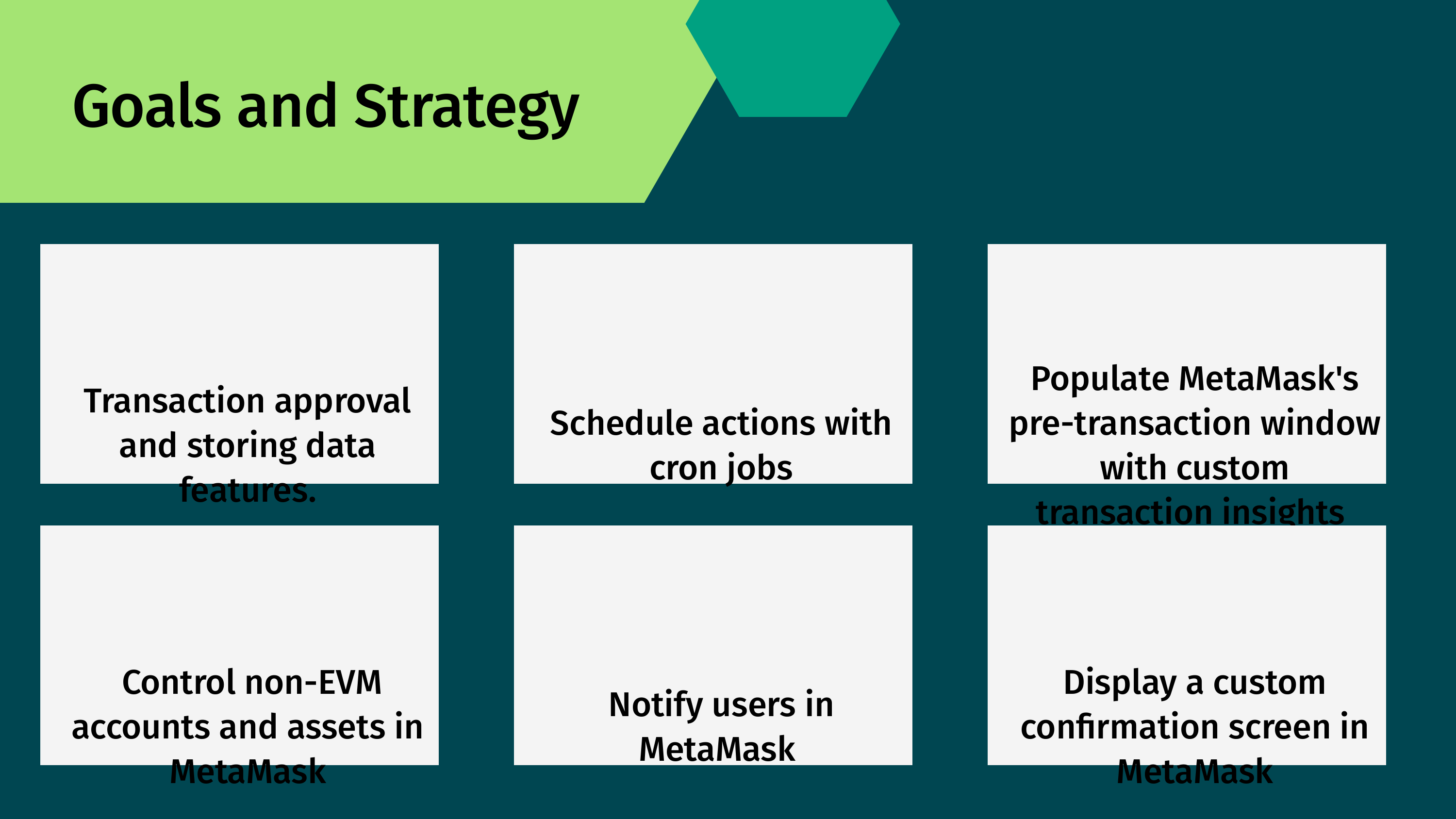

Goals and Strategy

Transaction approval and storing data features.

Schedule actions with cron jobs

Populate MetaMask's pre-transaction window with custom transaction insights

 Control non-EVM accounts and assets in MetaMask

Notify users in MetaMask

Display a custom confirmation screen in MetaMask